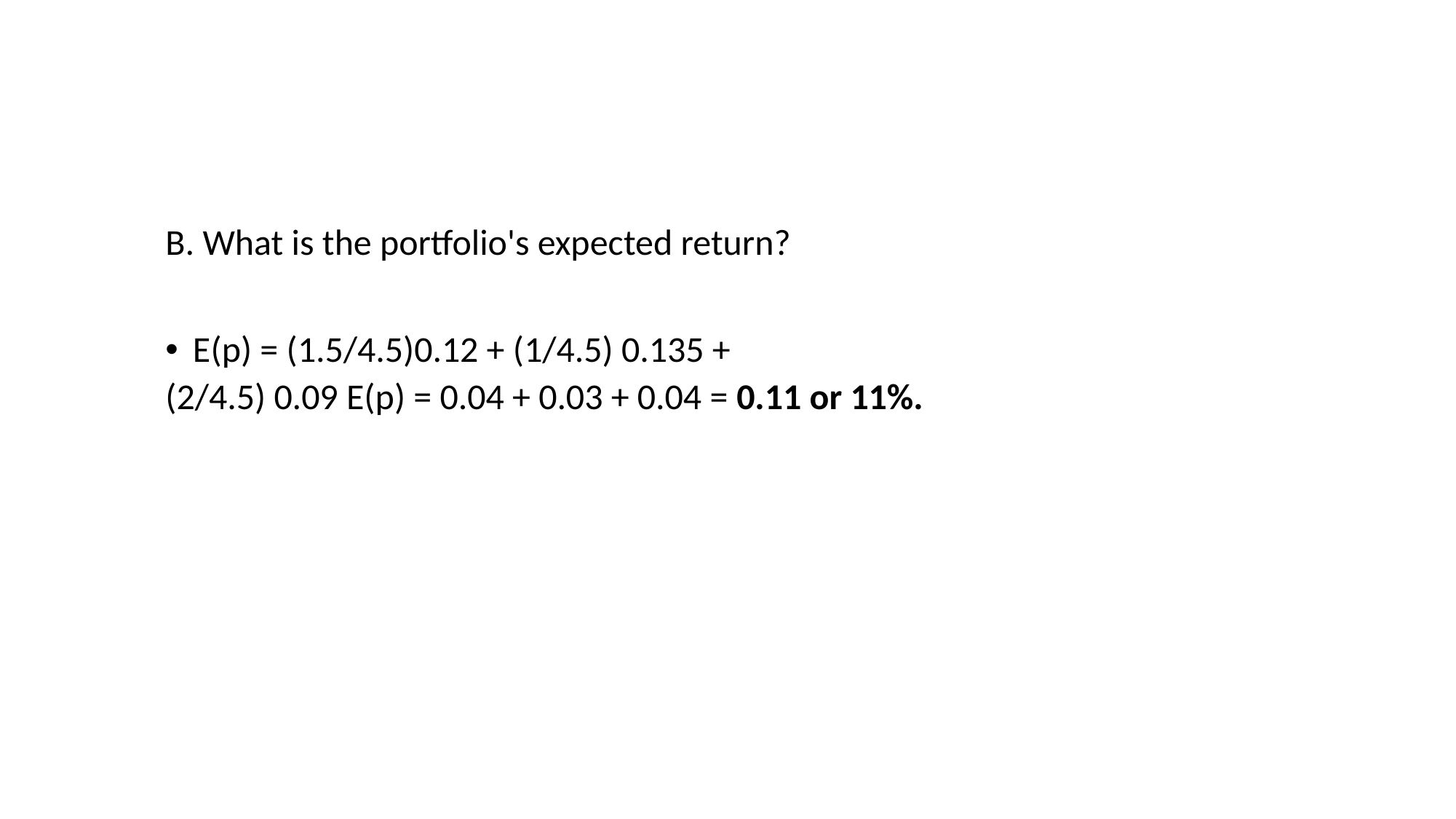

#
B. What is the portfolio's expected return?

E(p) = (1.5/4.5)0.12 + (1/4.5) 0.135 +
(2/4.5) 0.09 E(p) = 0.04 + 0.03 + 0.04 = 0.11 or 11%.